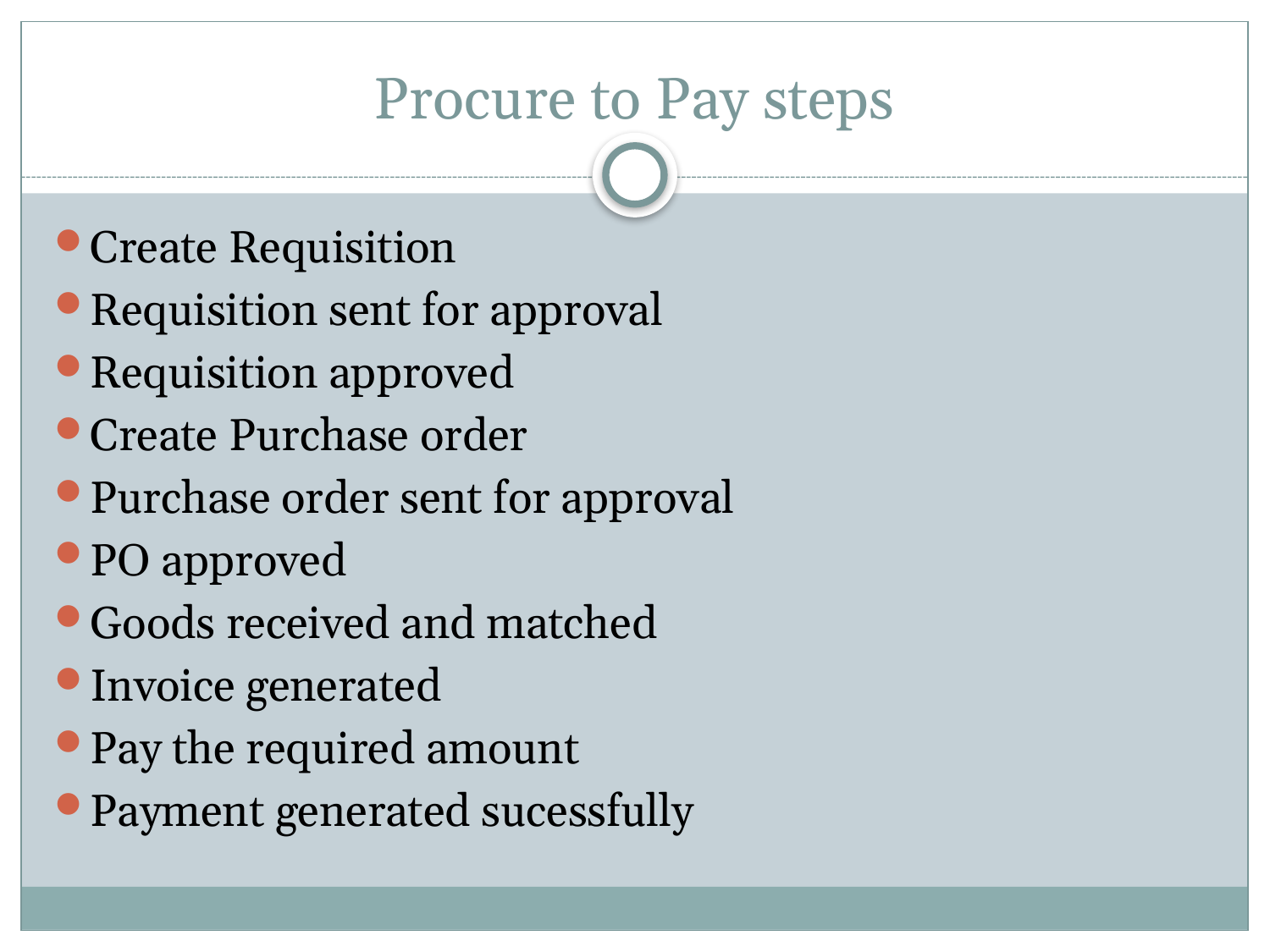

# Procure to Pay steps
Create Requisition
Requisition sent for approval
Requisition approved
Create Purchase order
Purchase order sent for approval
PO approved
Goods received and matched
Invoice generated
Pay the required amount
Payment generated sucessfully